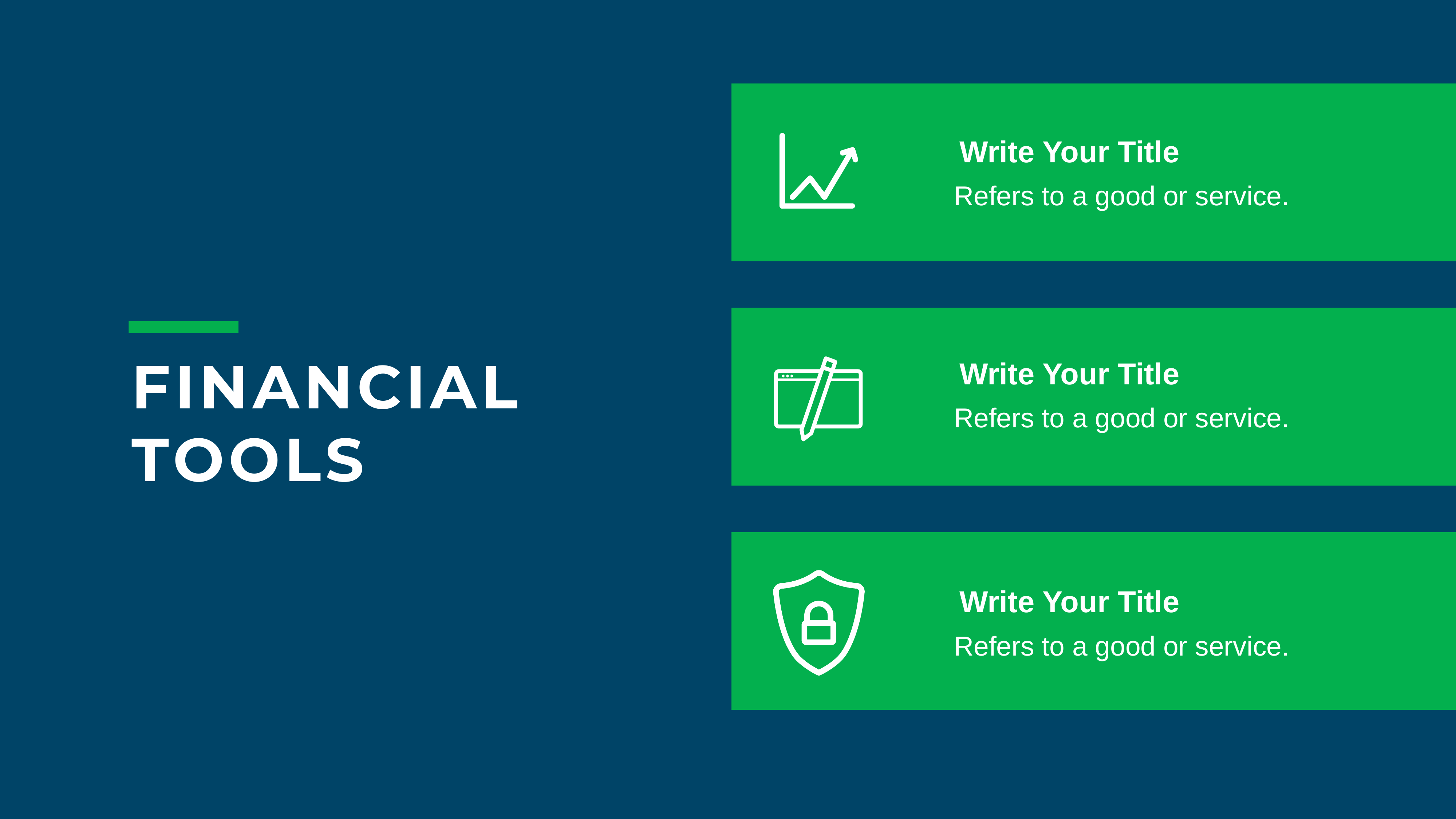

Write Your Title
Refers to a good or service.

FINANCIAL TOOLS
Write Your Title
Refers to a good or service.

Write Your Title
Refers to a good or service.